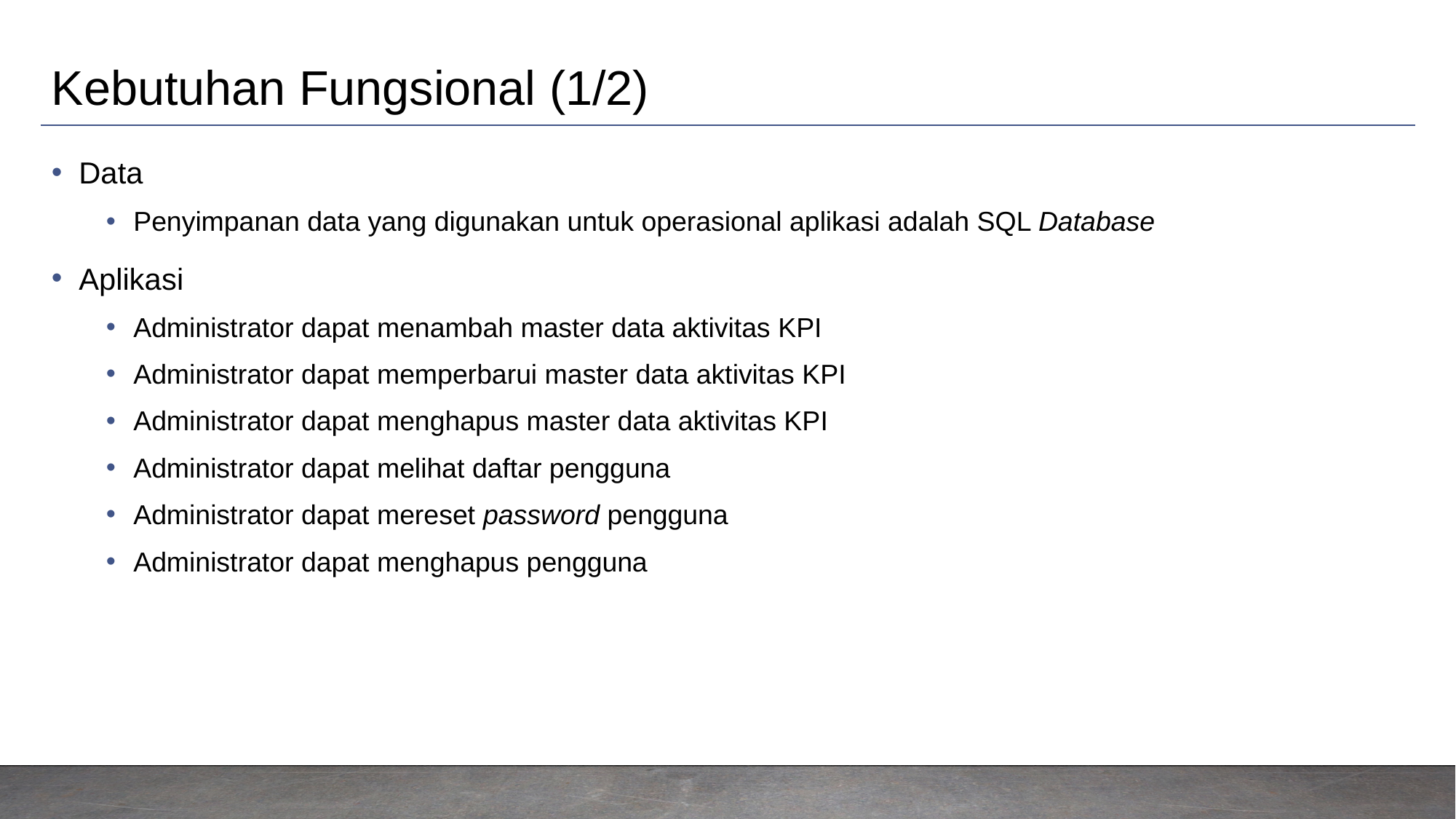

# Kebutuhan Fungsional (1/2)
Data
Penyimpanan data yang digunakan untuk operasional aplikasi adalah SQL Database
Aplikasi
Administrator dapat menambah master data aktivitas KPI
Administrator dapat memperbarui master data aktivitas KPI
Administrator dapat menghapus master data aktivitas KPI
Administrator dapat melihat daftar pengguna
Administrator dapat mereset password pengguna
Administrator dapat menghapus pengguna